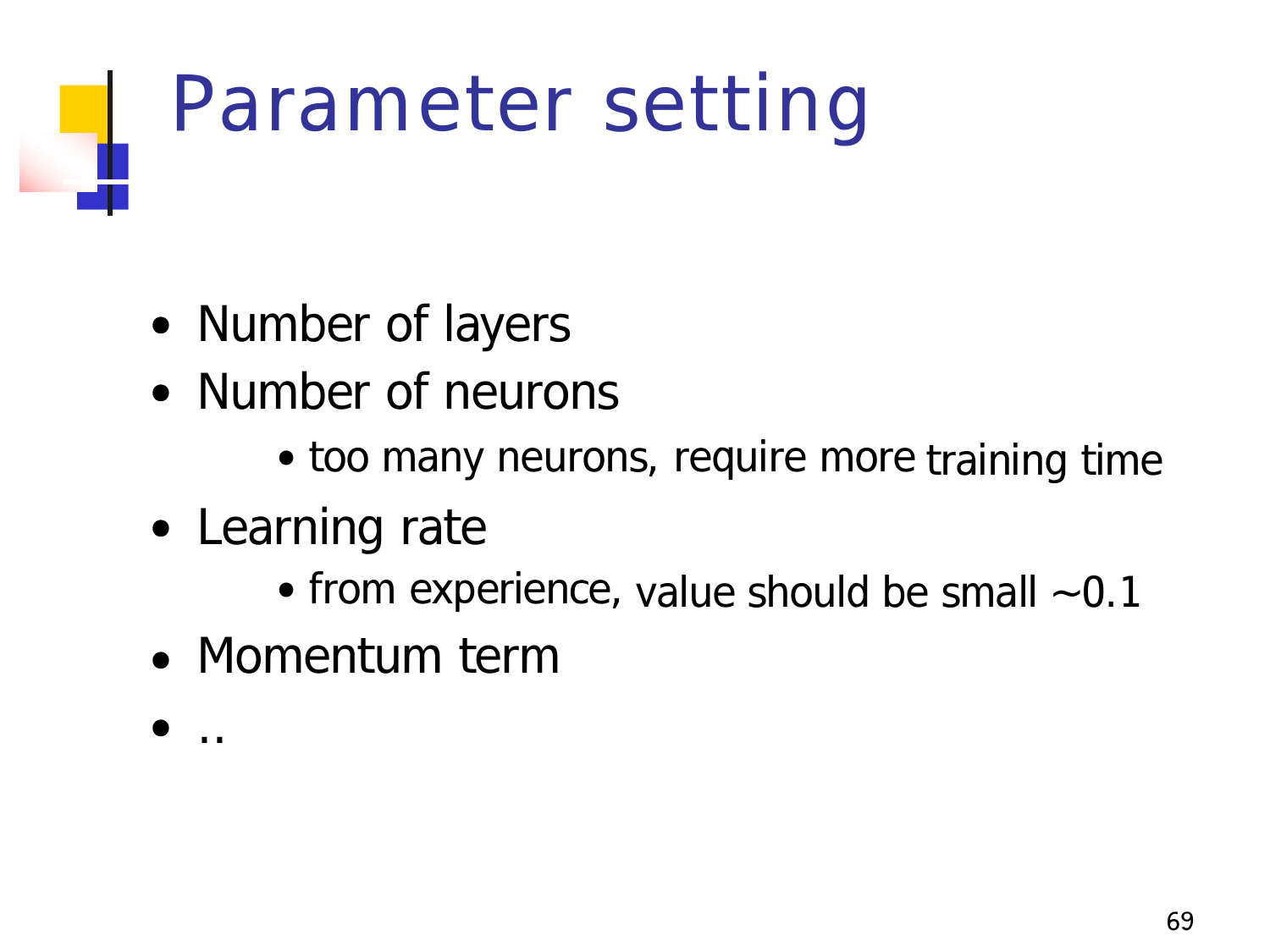

Parameter
setting

•
•
Number
Number
• too
of layers
of neurons
many neurons, require more
training time
•
Learning rate
• from experience,
Momentum term
..
value
should
be
small
~0.1
•
•
69